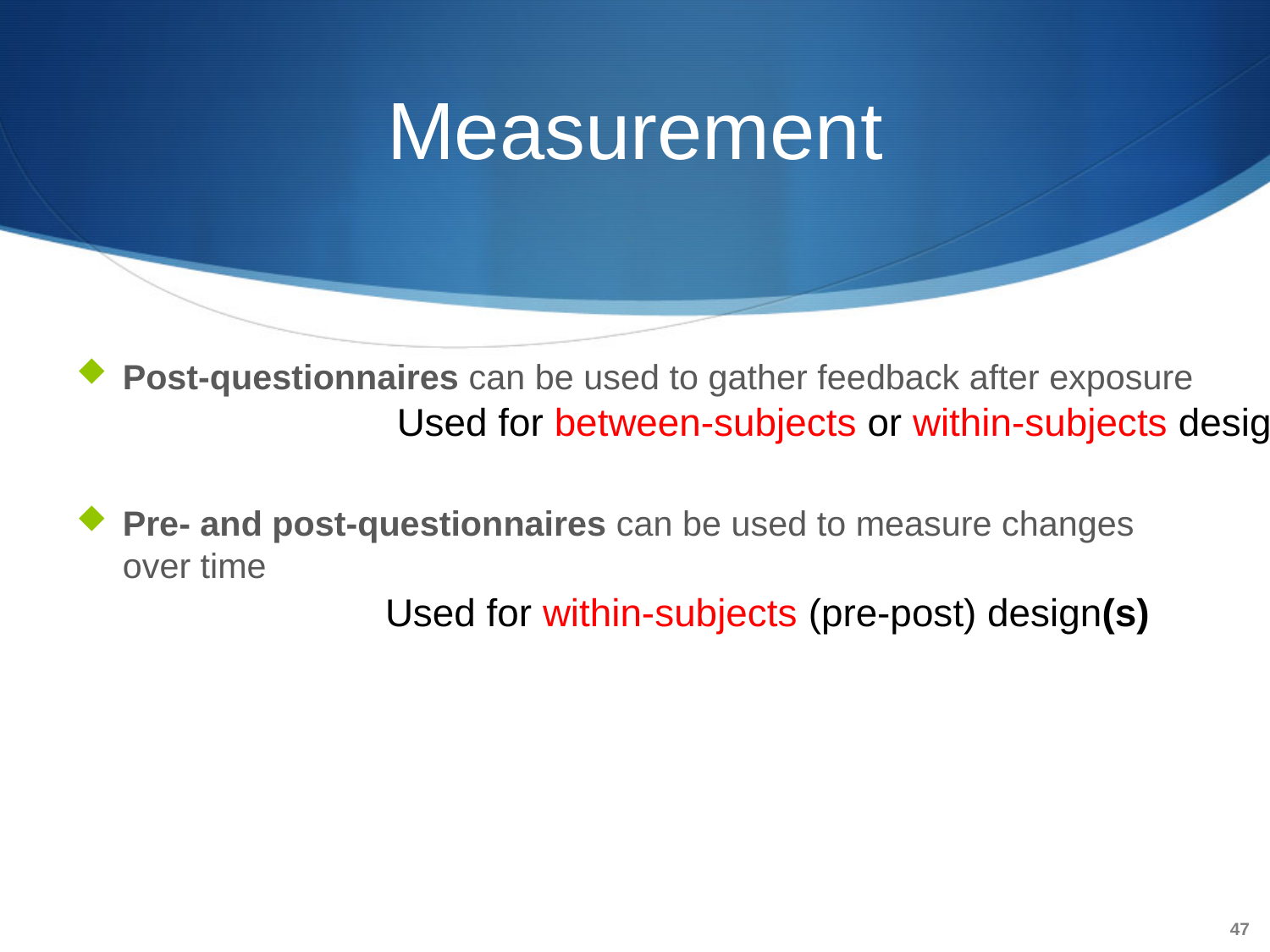

# Measurement
Post-questionnaires can be used to gather feedback after exposure

Pre- and post-questionnaires can be used to measure changes over time

Used for between-subjects or within-subjects design
Used for within-subjects (pre-post) design(s)
47